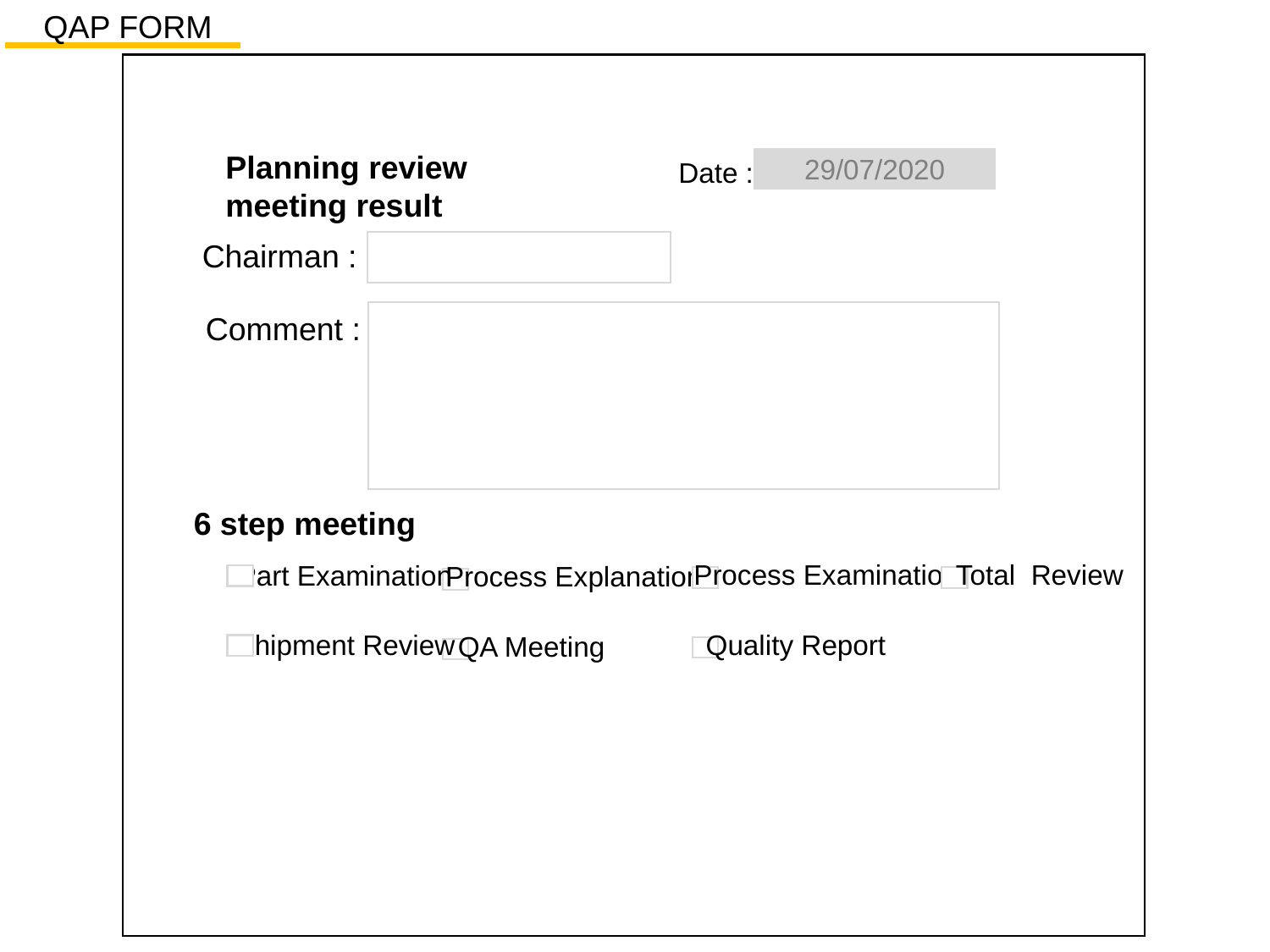

QAP FORM

Planning review meeting result
Date :
29/07/2020
Chairman :

Comment :
6 step meeting
Process Examination
Total  Review
Part Examination
Process Explanation

Quality Report
Shipment Review
QA Meeting